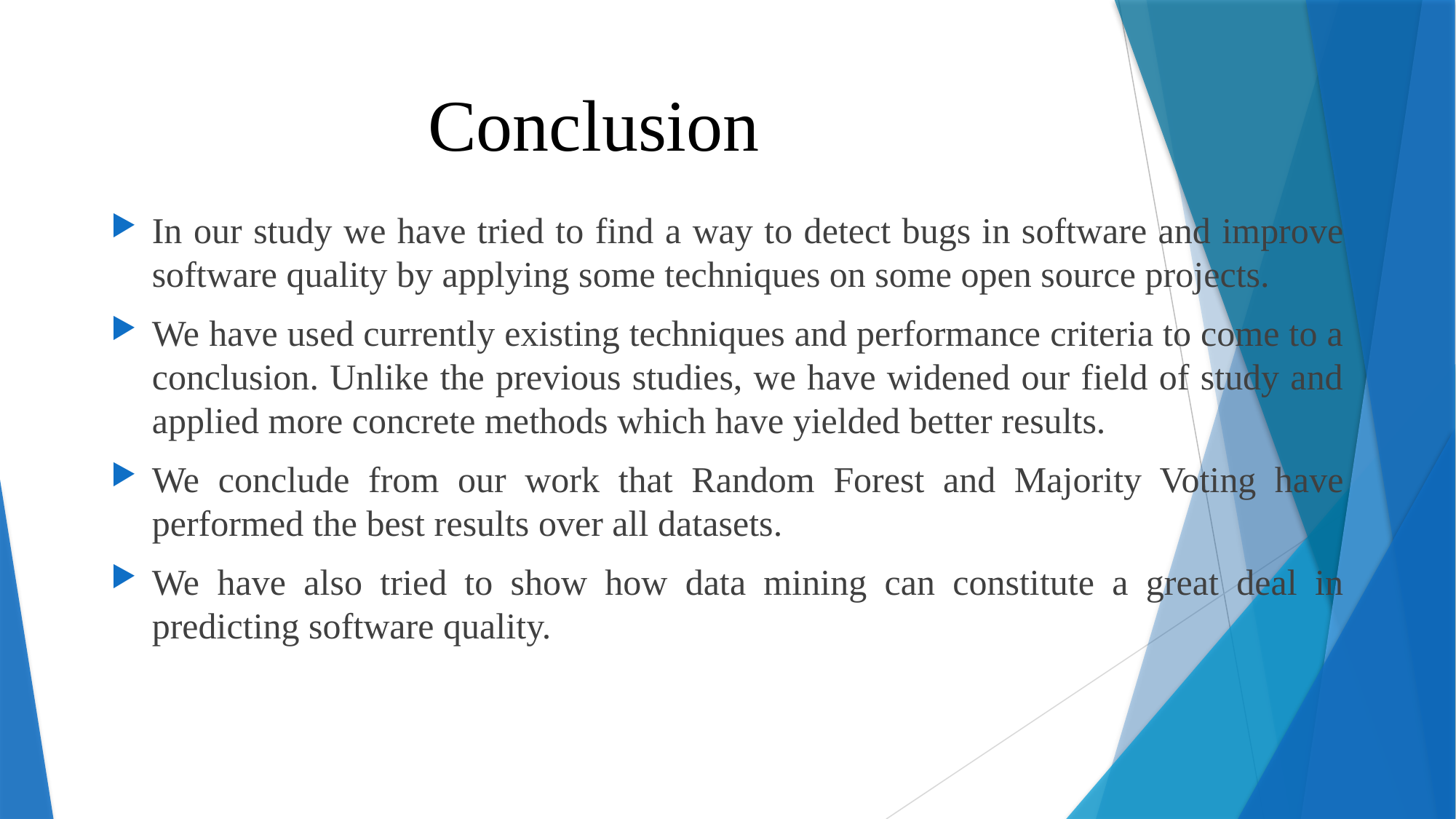

# Conclusion
In our study we have tried to find a way to detect bugs in software and improve software quality by applying some techniques on some open source projects.
We have used currently existing techniques and performance criteria to come to a conclusion. Unlike the previous studies, we have widened our field of study and applied more concrete methods which have yielded better results.
We conclude from our work that Random Forest and Majority Voting have performed the best results over all datasets.
We have also tried to show how data mining can constitute a great deal in predicting software quality.